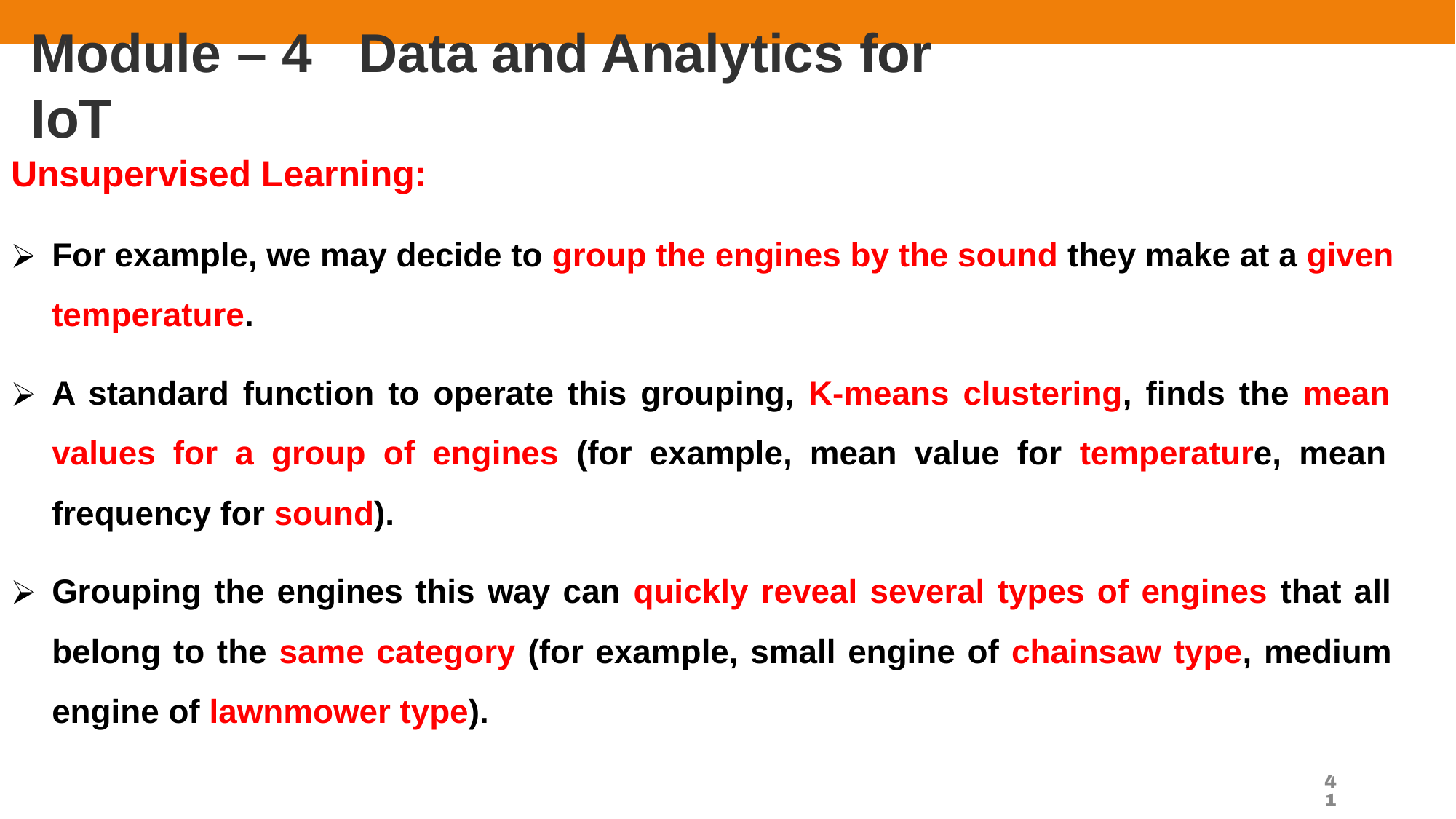

# Module – 4	Data and Analytics for IoT
Unsupervised Learning:
For example, we may decide to group the engines by the sound they make at a given
temperature.
A standard function to operate this grouping, K-means clustering, finds the mean  values for a group of engines (for example, mean value for temperature, mean  frequency for sound).
Grouping the engines this way can quickly reveal several types of engines that all  belong to the same category (for example, small engine of chainsaw type, medium  engine of lawnmower type).
41